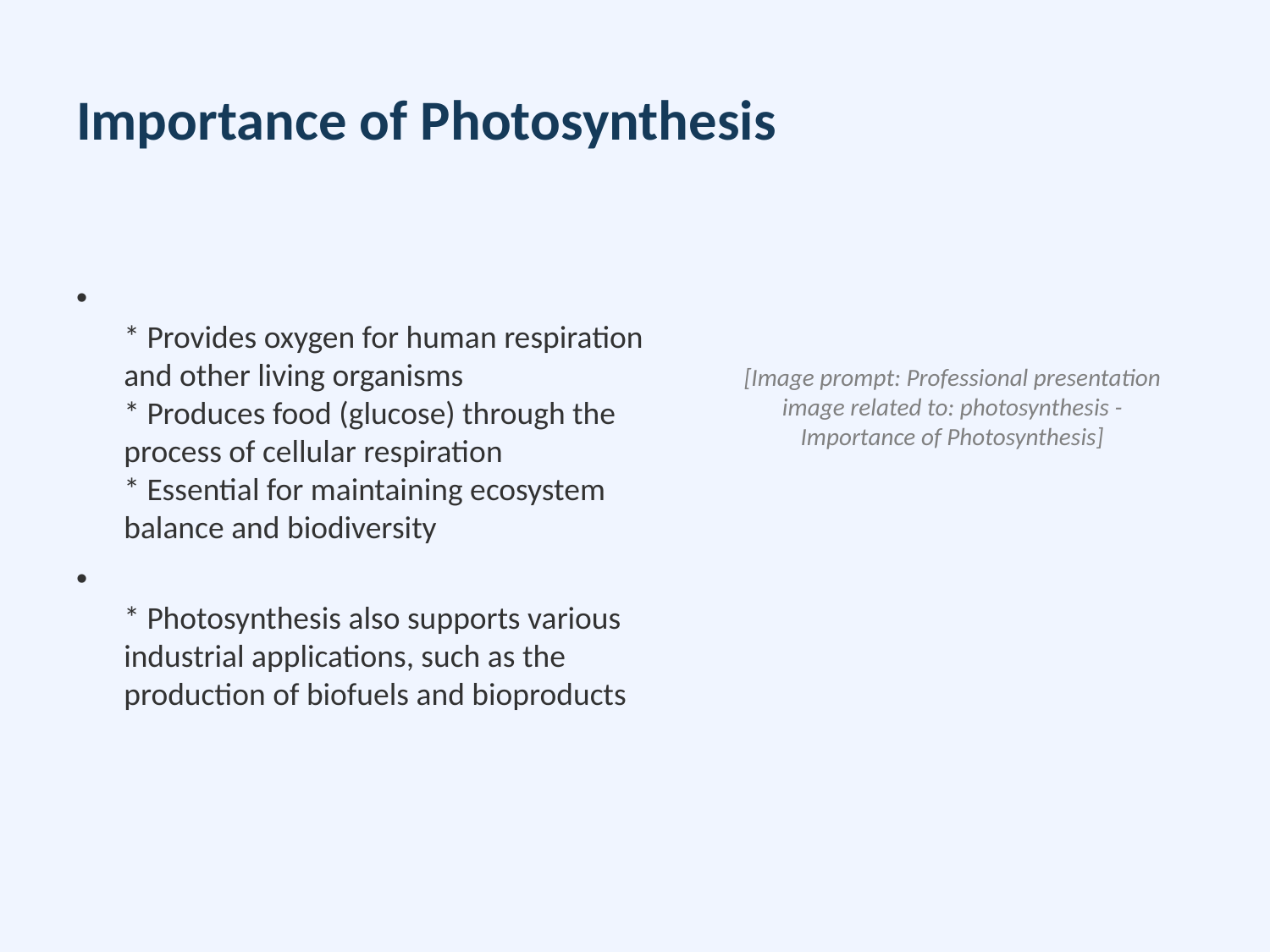

# Importance of Photosynthesis

* Provides oxygen for human respiration and other living organisms
* Produces food (glucose) through the process of cellular respiration
* Essential for maintaining ecosystem balance and biodiversity
* Photosynthesis also supports various industrial applications, such as the production of biofuels and bioproducts

[Image prompt: Professional presentation image related to: photosynthesis - Importance of Photosynthesis]